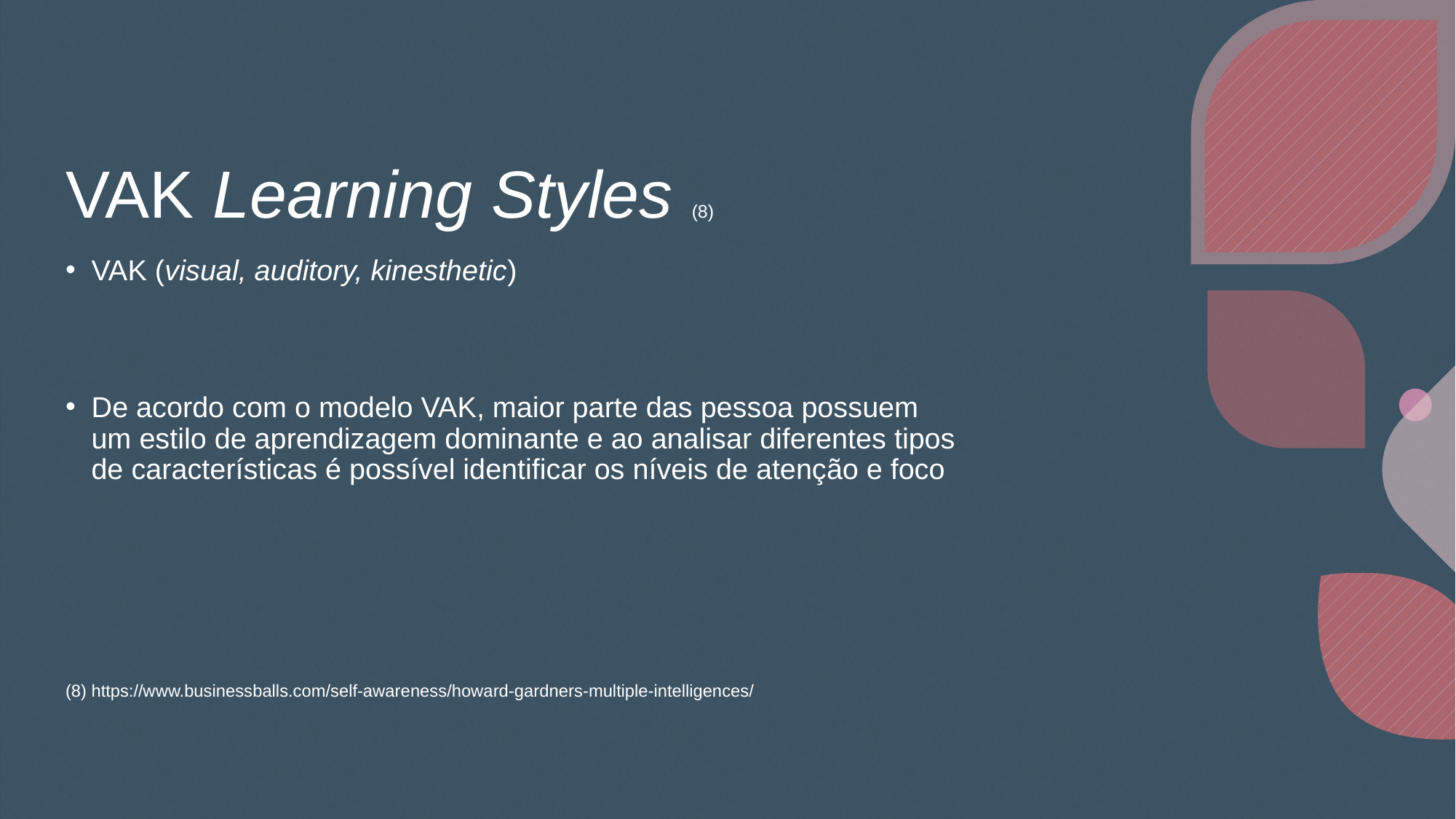

# VAK Learning Styles (8)
VAK (visual, auditory, kinesthetic)

De acordo com o modelo VAK, maior parte das pessoa possuem um estilo de aprendizagem dominante e ao analisar diferentes tipos de características é possível identificar os níveis de atenção e foco

(8) https://www.businessballs.com/self-awareness/howard-gardners-multiple-intelligences/